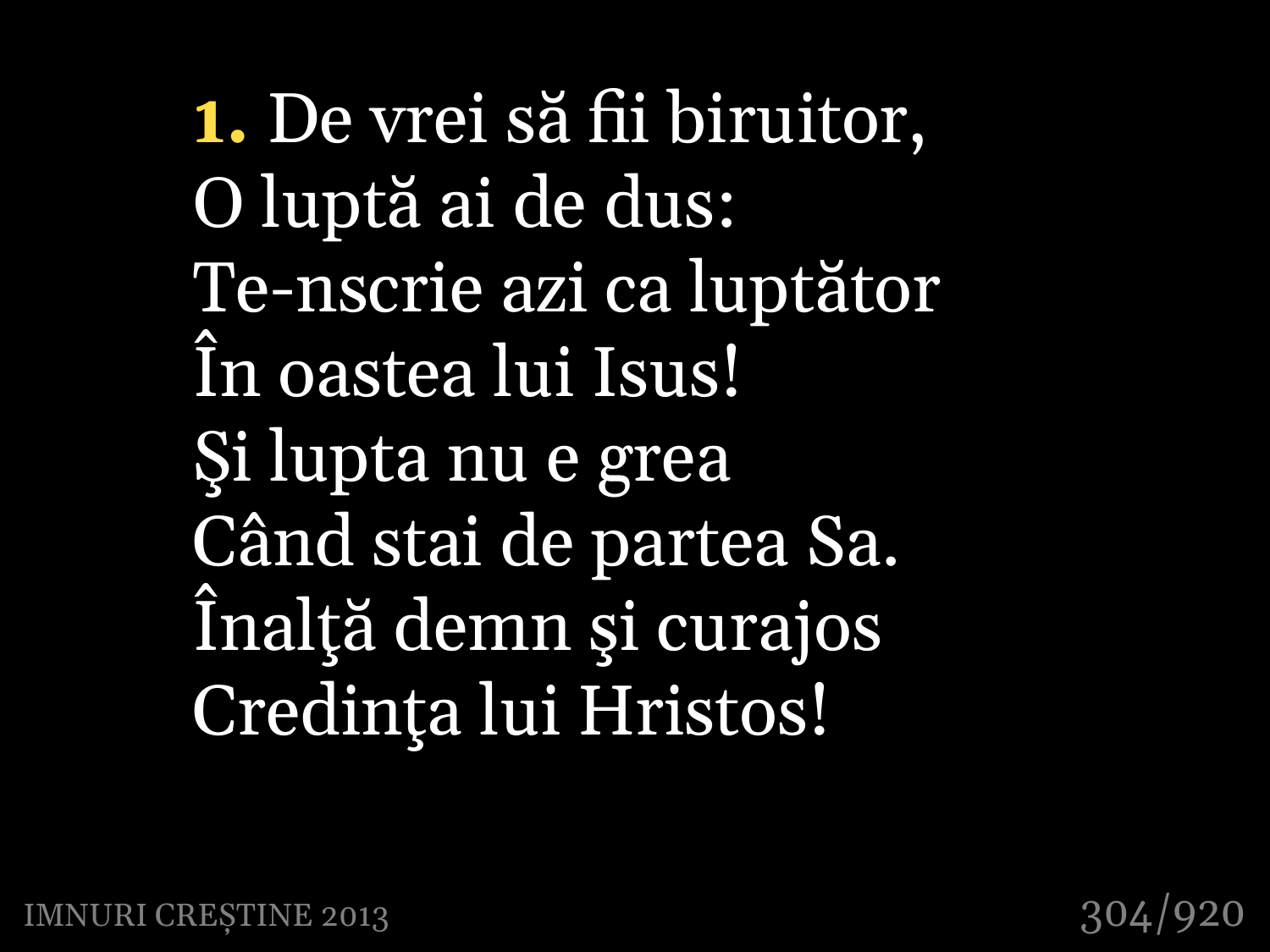

1. De vrei să fii biruitor,
O luptă ai de dus:
Te-nscrie azi ca luptător
În oastea lui Isus!
Şi lupta nu e grea
Când stai de partea Sa.
Înalţă demn şi curajos
Credinţa lui Hristos!
304/920
IMNURI CREȘTINE 2013